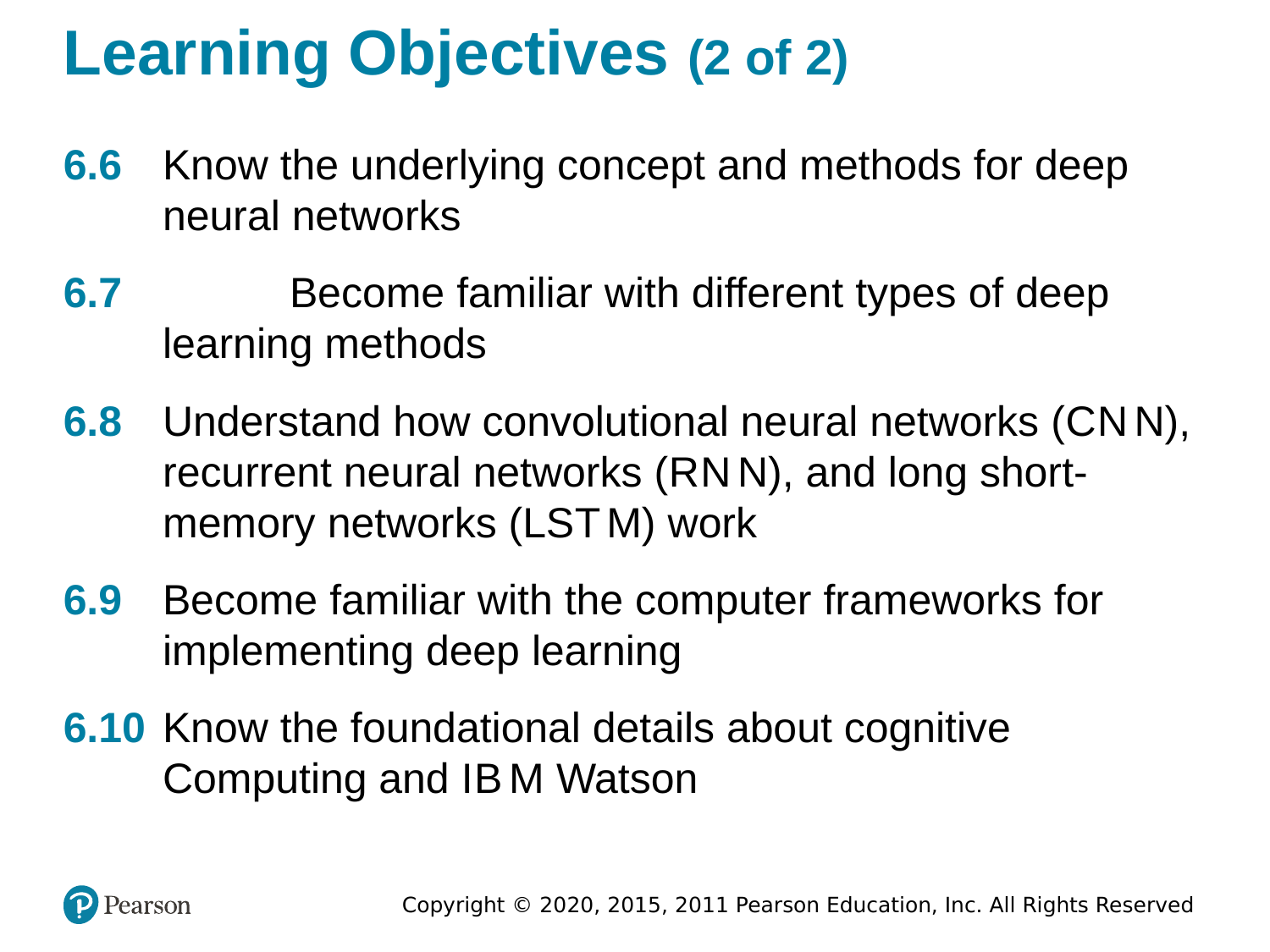

# Learning Objectives (2 of 2)
6.6 	Know the underlying concept and methods for deep neural networks
6.7 		Become familiar with different types of deep learning methods
6.8 	Understand how convolutional neural networks (C N N), recurrent neural networks (R N N), and long short-memory networks (L S T M) work
6.9 	Become familiar with the computer frameworks for implementing deep learning
6.10 	Know the foundational details about cognitive Computing and I B M Watson